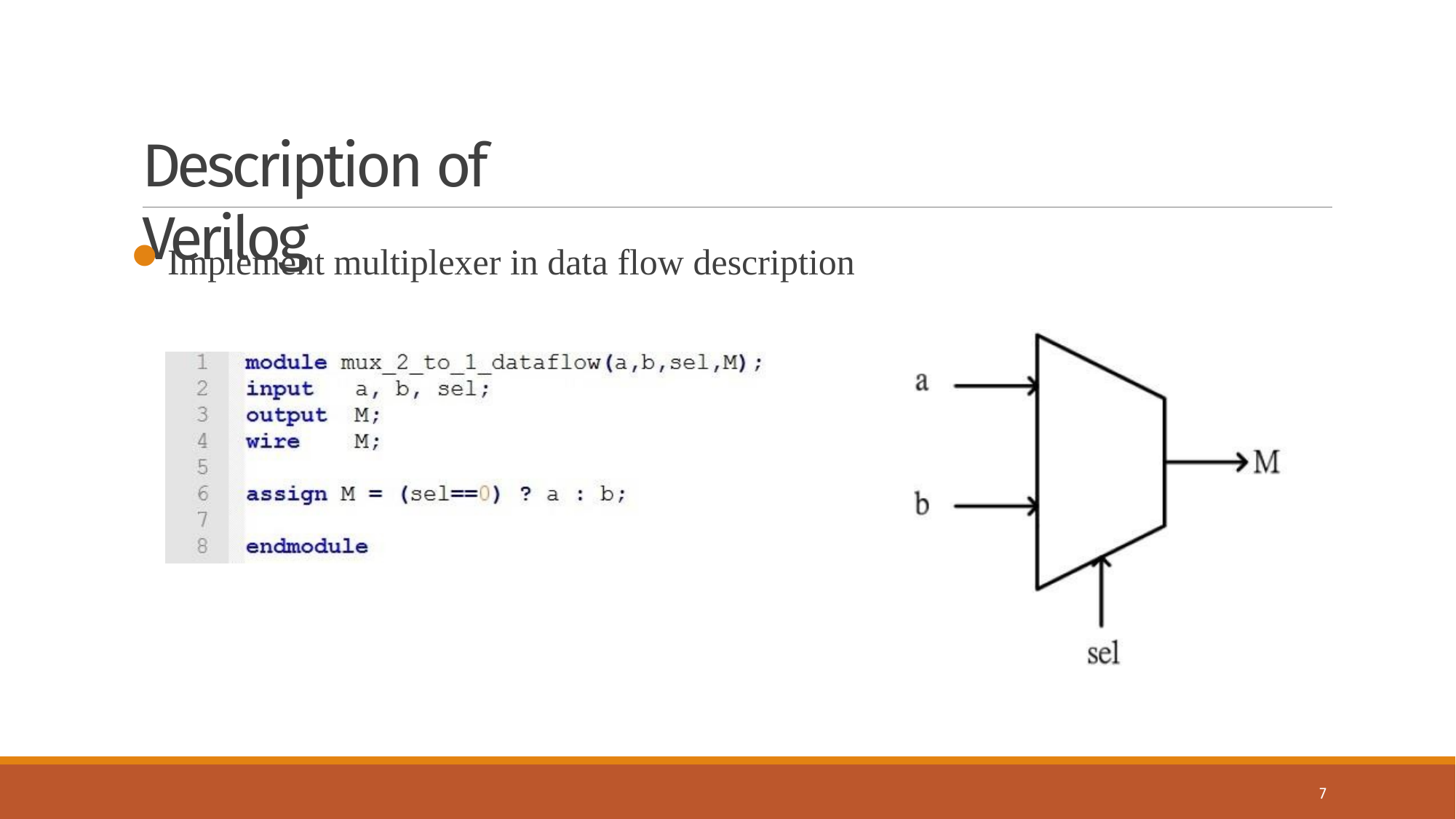

# Description of Verilog
Implement multiplexer in data flow description

7